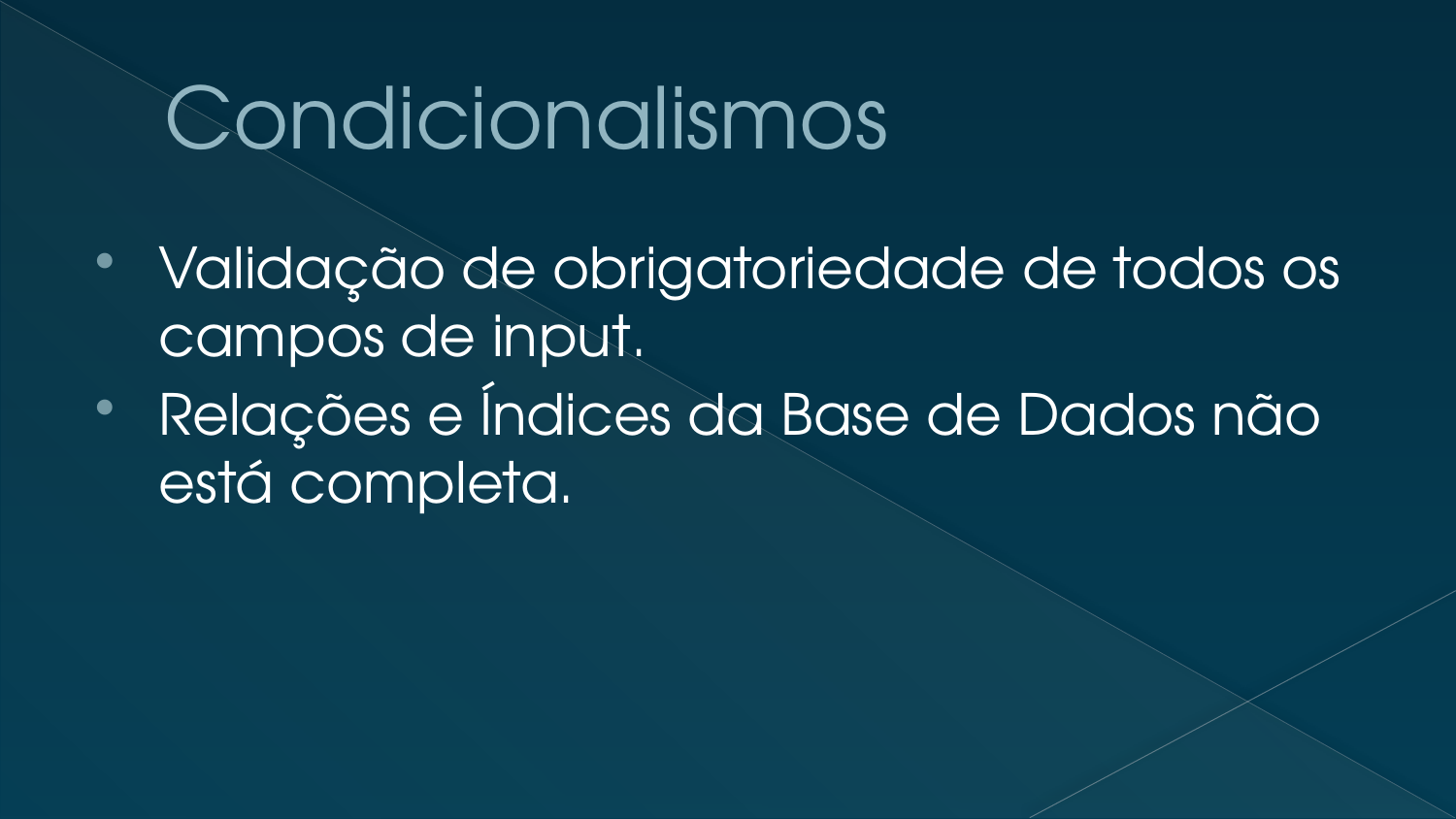

# Condicionalismos
Validação de obrigatoriedade de todos os campos de input.
Relações e Índices da Base de Dados não está completa.